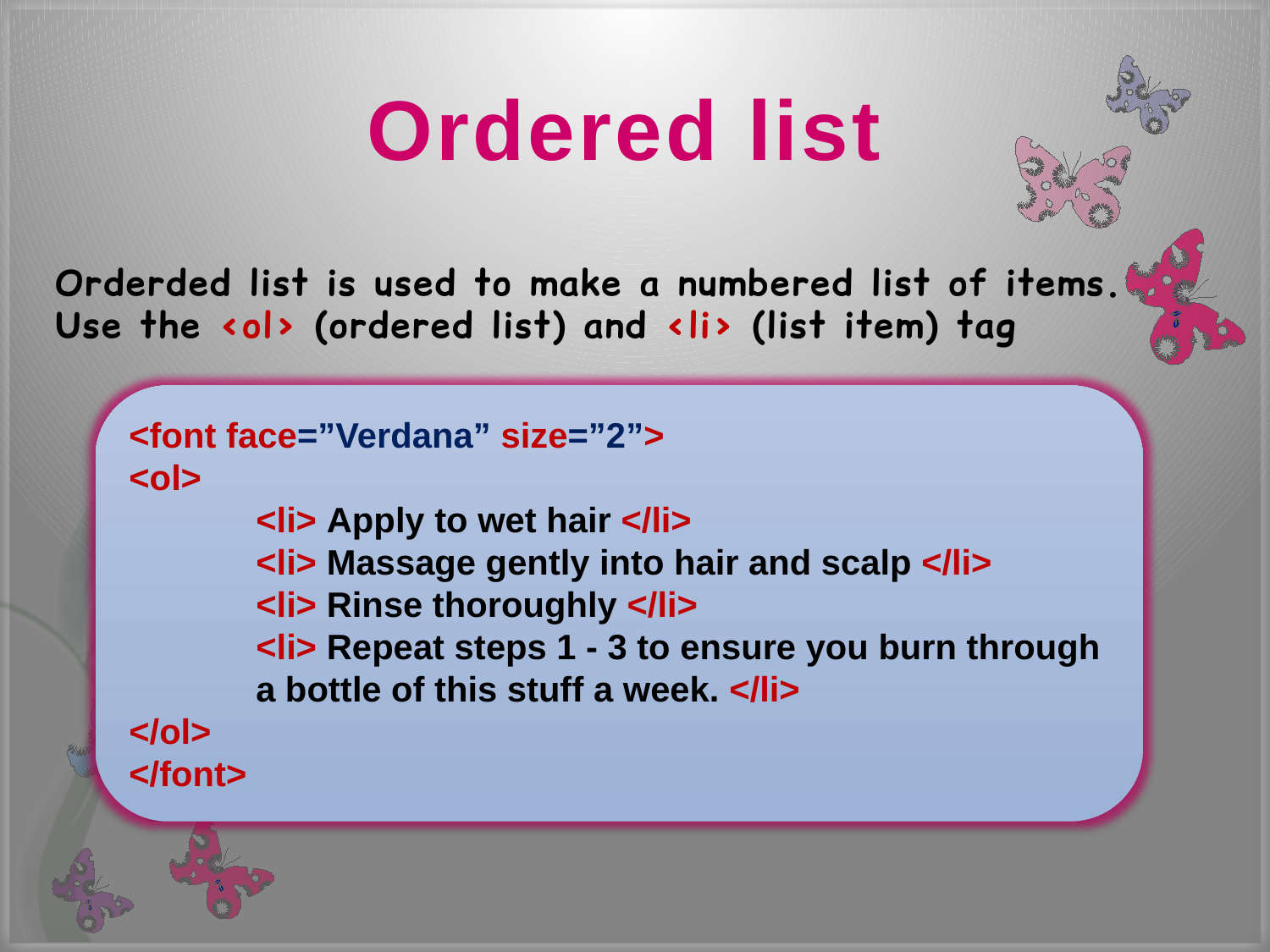

# Ordered list
Orderded list is used to make a numbered list of items. Use the <ol> (ordered list) and <li> (list item) tag
<font face=”Verdana” size=”2”>
<ol>
	<li> Apply to wet hair </li>
	<li> Massage gently into hair and scalp </li>
	<li> Rinse thoroughly </li>
	<li> Repeat steps 1 - 3 to ensure you burn through
	a bottle of this stuff a week. </li>
</ol>
</font>